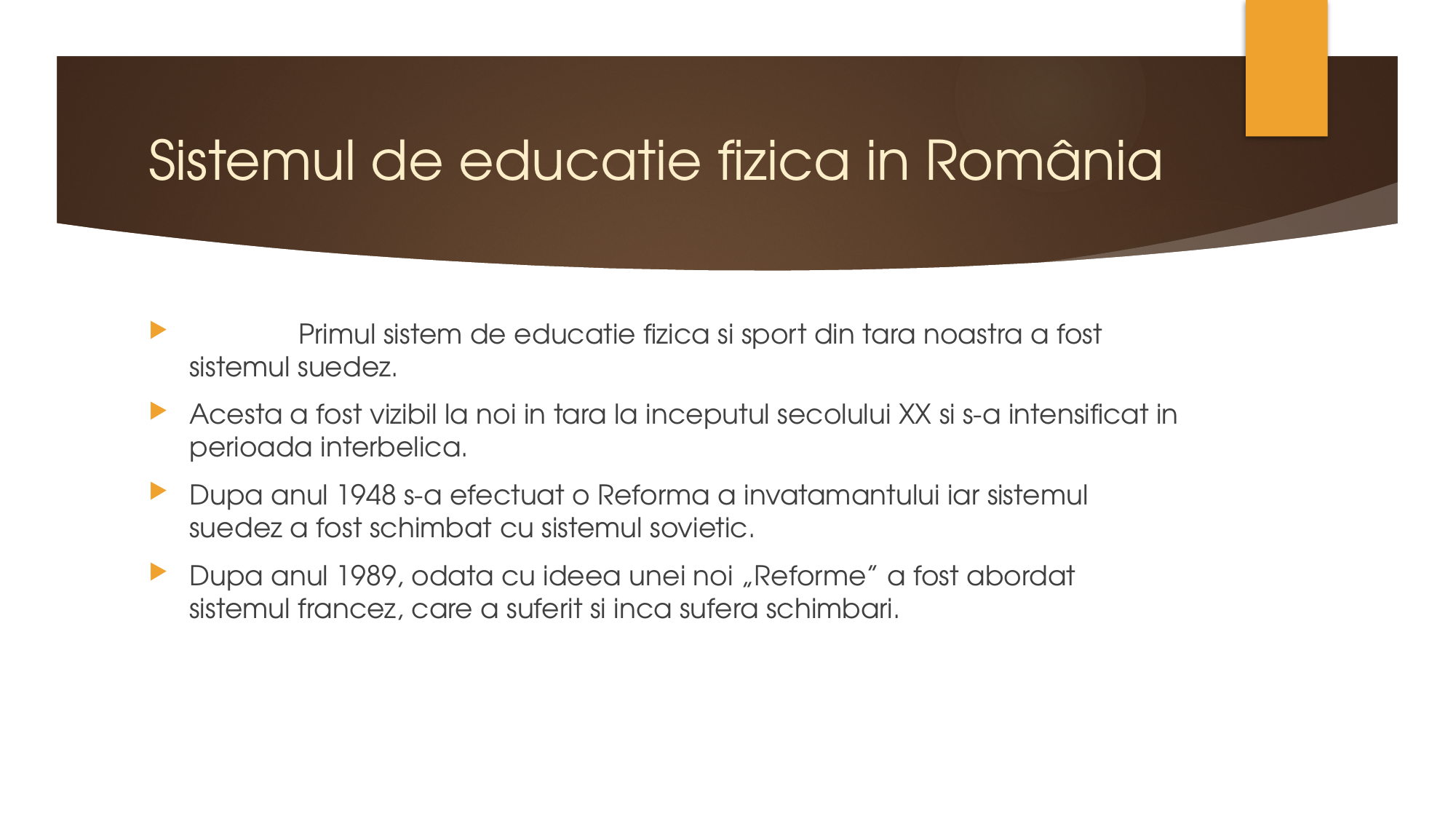

# Sistemul de educatie fizica in România
	Primul sistem de educatie fizica si sport din tara noastra a fost sistemul suedez.
Acesta a fost vizibil la noi in tara la inceputul secolului XX si s-a intensificat in perioada interbelica.
Dupa anul 1948 s-a efectuat o Reforma a invatamantului iar sistemul suedez a fost schimbat cu sistemul sovietic.
Dupa anul 1989, odata cu ideea unei noi „Reforme” a fost abordat sistemul francez, care a suferit si inca sufera schimbari.